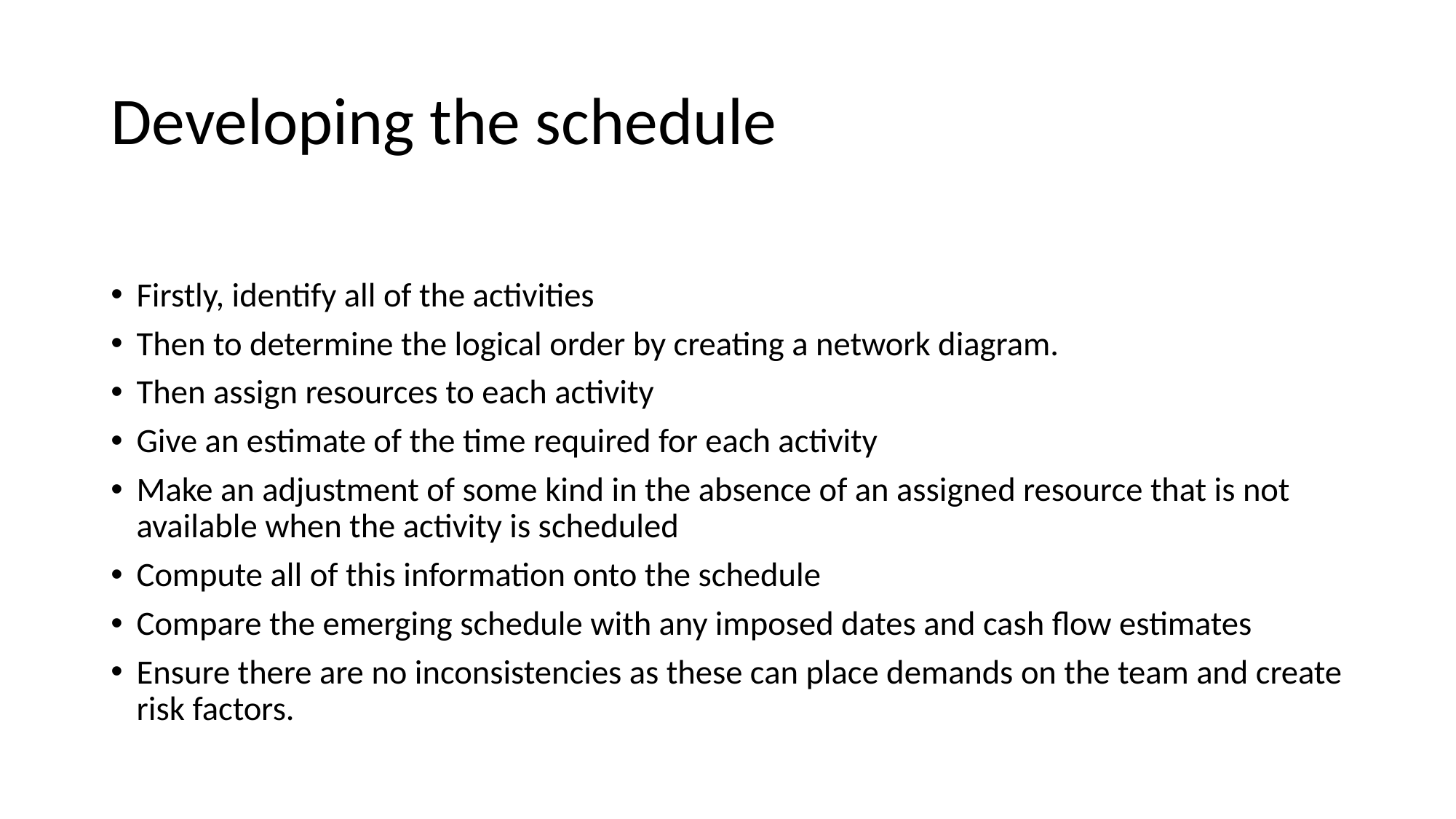

# Developing the schedule

Firstly, identify all of the activities
Then to determine the logical order by creating a network diagram.
Then assign resources to each activity
Give an estimate of the time required for each activity
Make an adjustment of some kind in the absence of an assigned resource that is not available when the activity is scheduled
Compute all of this information onto the schedule
Compare the emerging schedule with any imposed dates and cash flow estimates
Ensure there are no inconsistencies as these can place demands on the team and create risk factors.